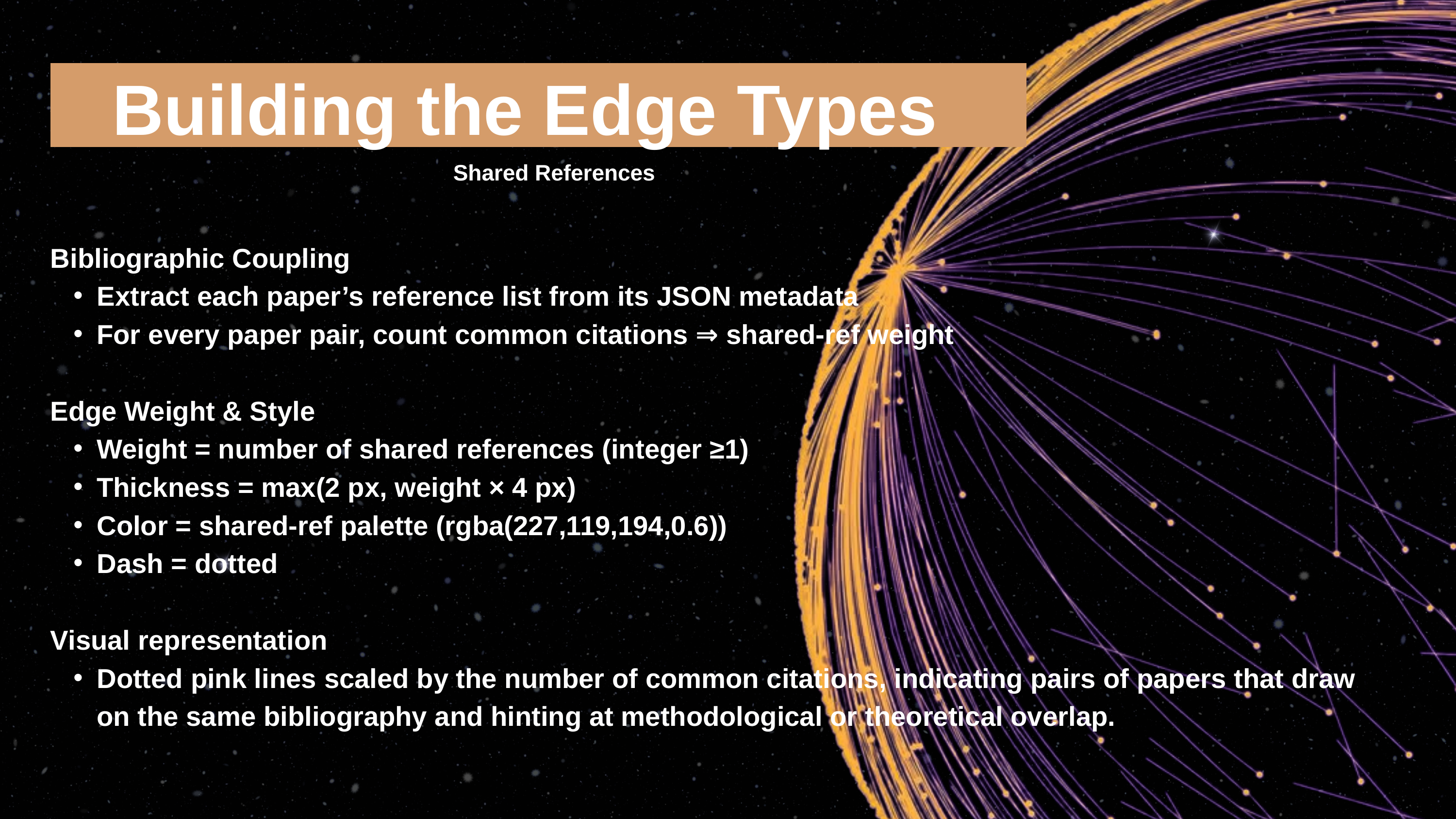

Building the Edge Types

Shared References

Bibliographic Coupling
Extract each paper’s reference list from its JSON metadata
For every paper pair, count common citations ⇒ shared-ref weight

Edge Weight & Style
Weight = number of shared references (integer ≥1)
Thickness = max(2 px, weight × 4 px)
Color = shared-ref palette (rgba(227,119,194,0.6))
Dash = dotted

Visual representation
Dotted pink lines scaled by the number of common citations, indicating pairs of papers that draw on the same bibliography and hinting at methodological or theoretical overlap.